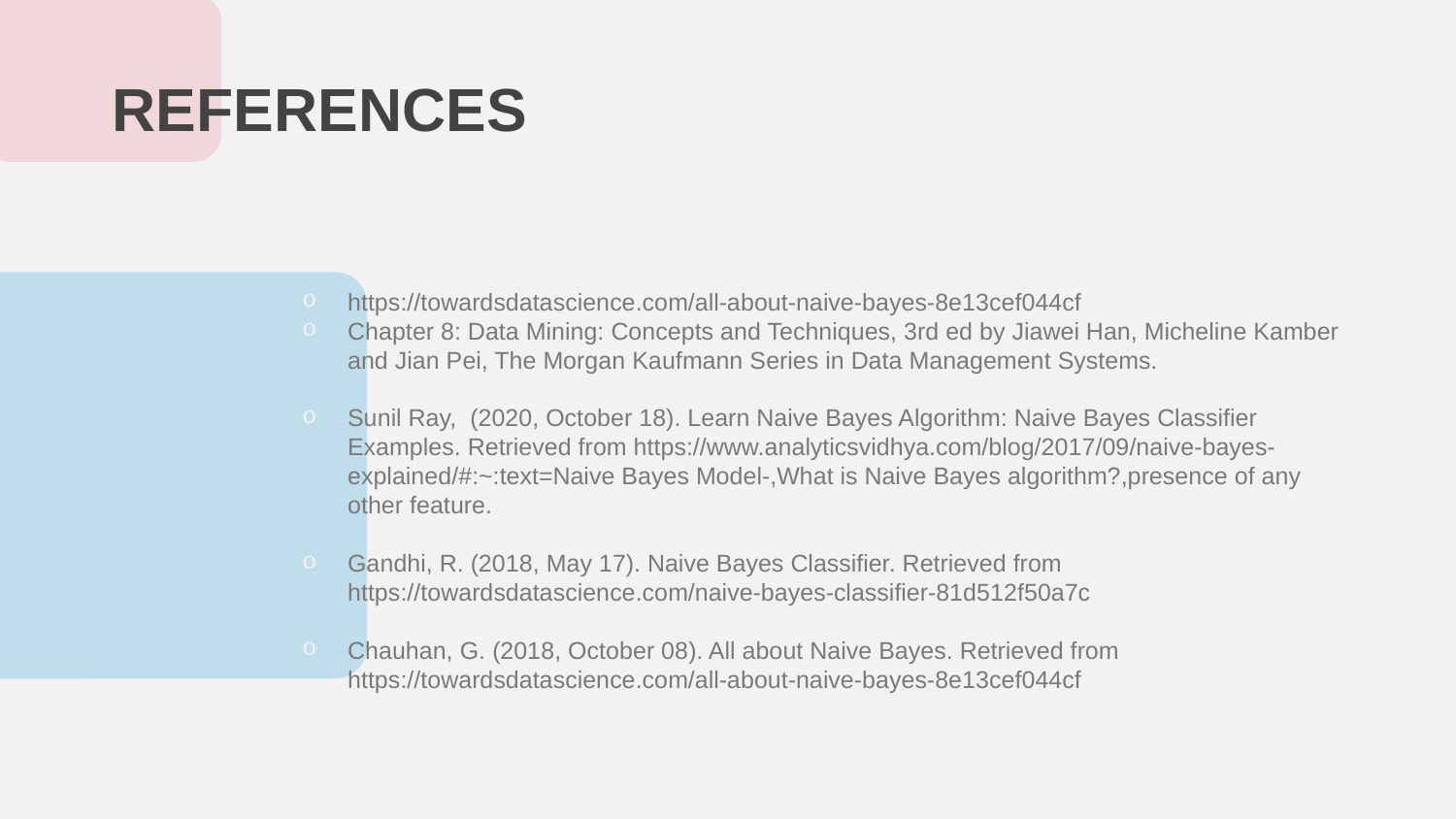

# REFERENCES
https://towardsdatascience.com/all-about-naive-bayes-8e13cef044cf
Chapter 8: Data Mining: Concepts and Techniques, 3rd ed by Jiawei Han, Micheline Kamber and Jian Pei, The Morgan Kaufmann Series in Data Management Systems.

Sunil Ray,  (2020, October 18). Learn Naive Bayes Algorithm: Naive Bayes Classifier Examples. Retrieved from https://www.analyticsvidhya.com/blog/2017/09/naive-bayes-explained/#:~:text=Naive Bayes Model-,What is Naive Bayes algorithm?,presence of any other feature.

Gandhi, R. (2018, May 17). Naive Bayes Classifier. Retrieved from https://towardsdatascience.com/naive-bayes-classifier-81d512f50a7c

Chauhan, G. (2018, October 08). All about Naive Bayes. Retrieved from https://towardsdatascience.com/all-about-naive-bayes-8e13cef044cf